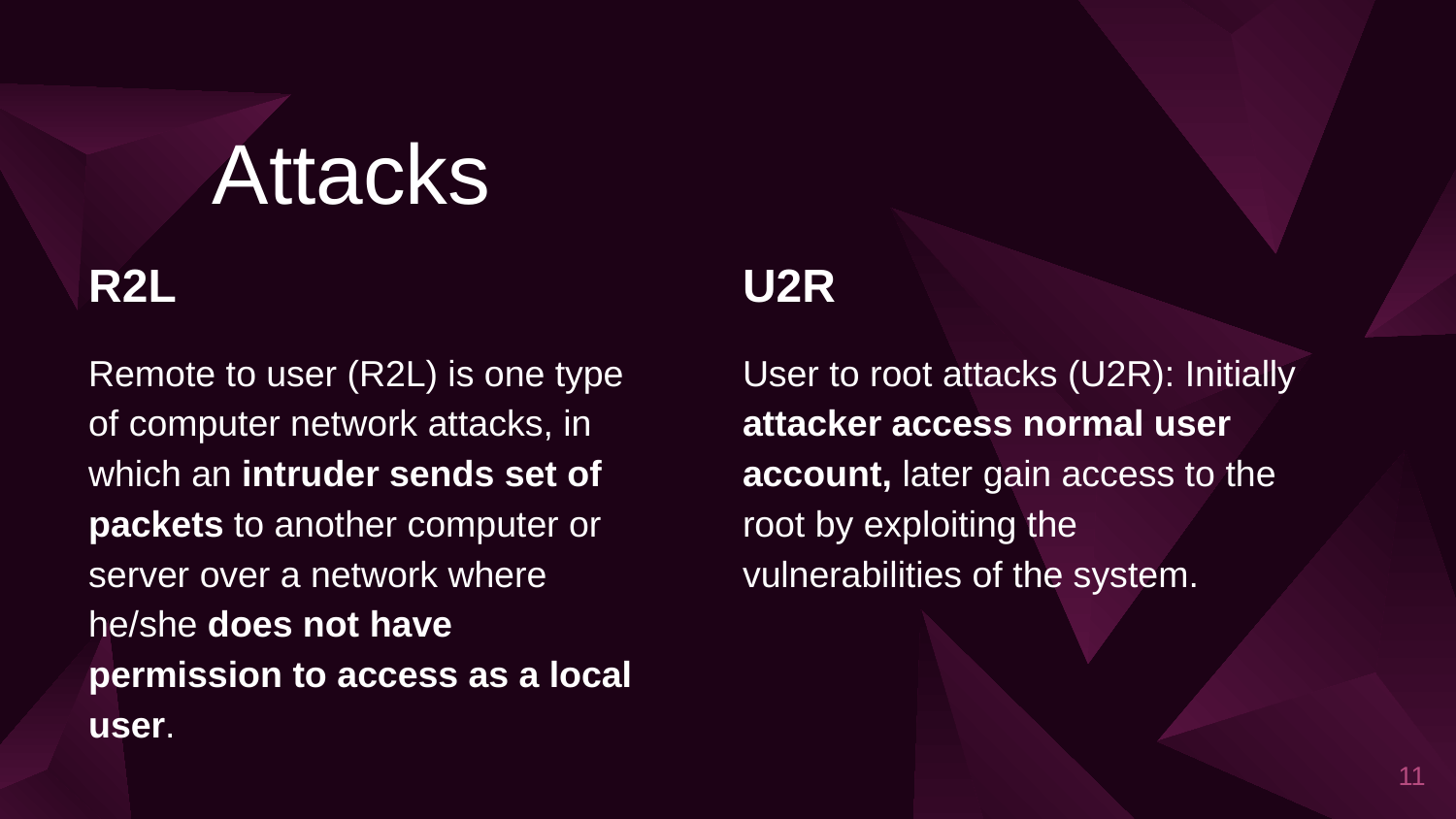

# Attacks
R2L
Remote to user (R2L) is one type of computer network attacks, in which an intruder sends set of packets to another computer or server over a network where he/she does not have permission to access as a local user.

U2R
User to root attacks (U2R): Initially attacker access normal user account, later gain access to the root by exploiting the vulnerabilities of the system.
11